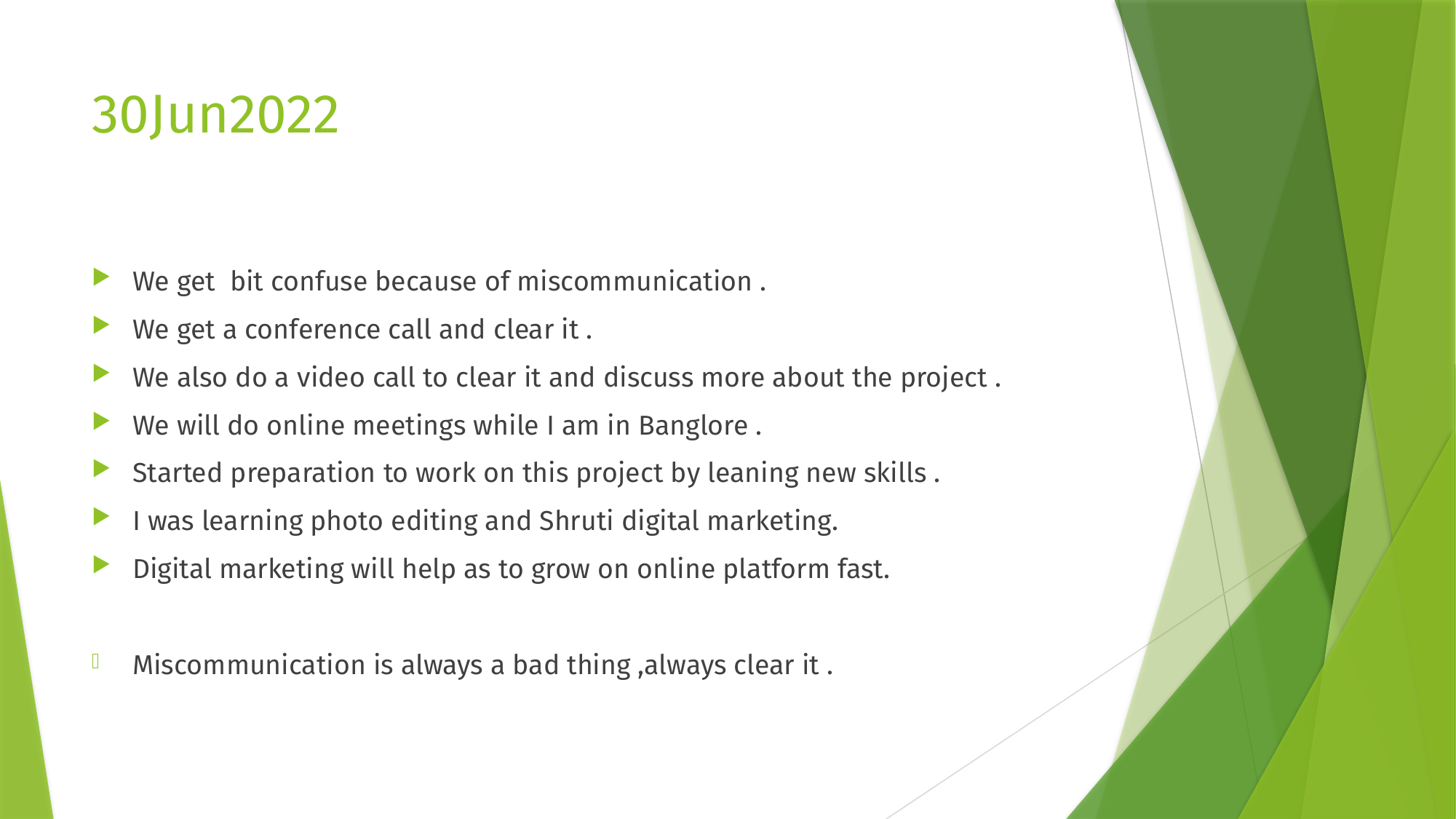

# 30Jun2022
We get  bit confuse because of miscommunication .
We get a conference call and clear it .
We also do a video call to clear it and discuss more about the project .
We will do online meetings while I am in Banglore .
Started preparation to work on this project by leaning new skills .
I was learning photo editing and Shruti digital marketing.
Digital marketing will help as to grow on online platform fast.

Miscommunication is always a bad thing ,always clear it .